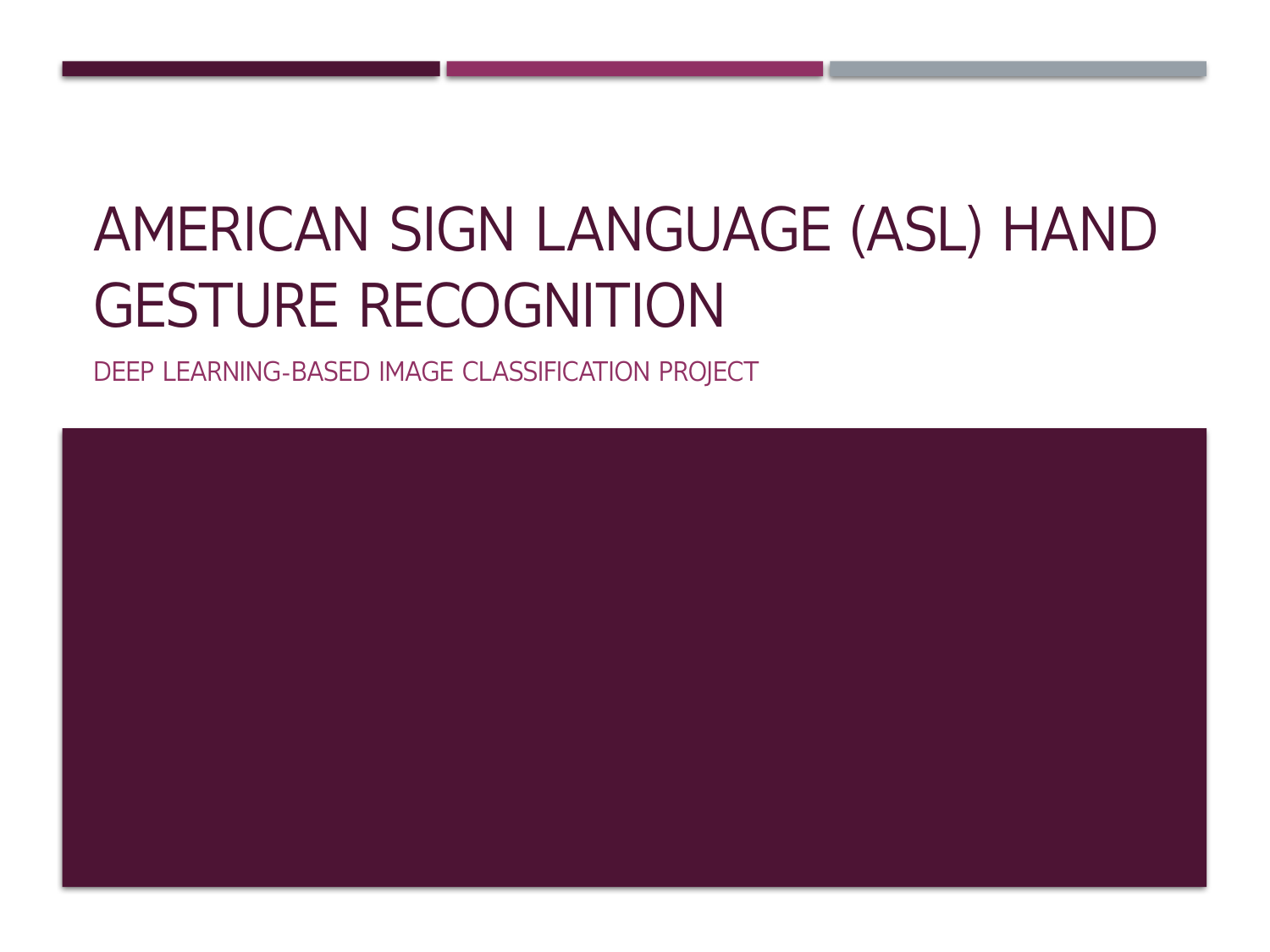

# American Sign Language (ASL) Hand Gesture Recognition
Deep Learning-Based Image Classification Project